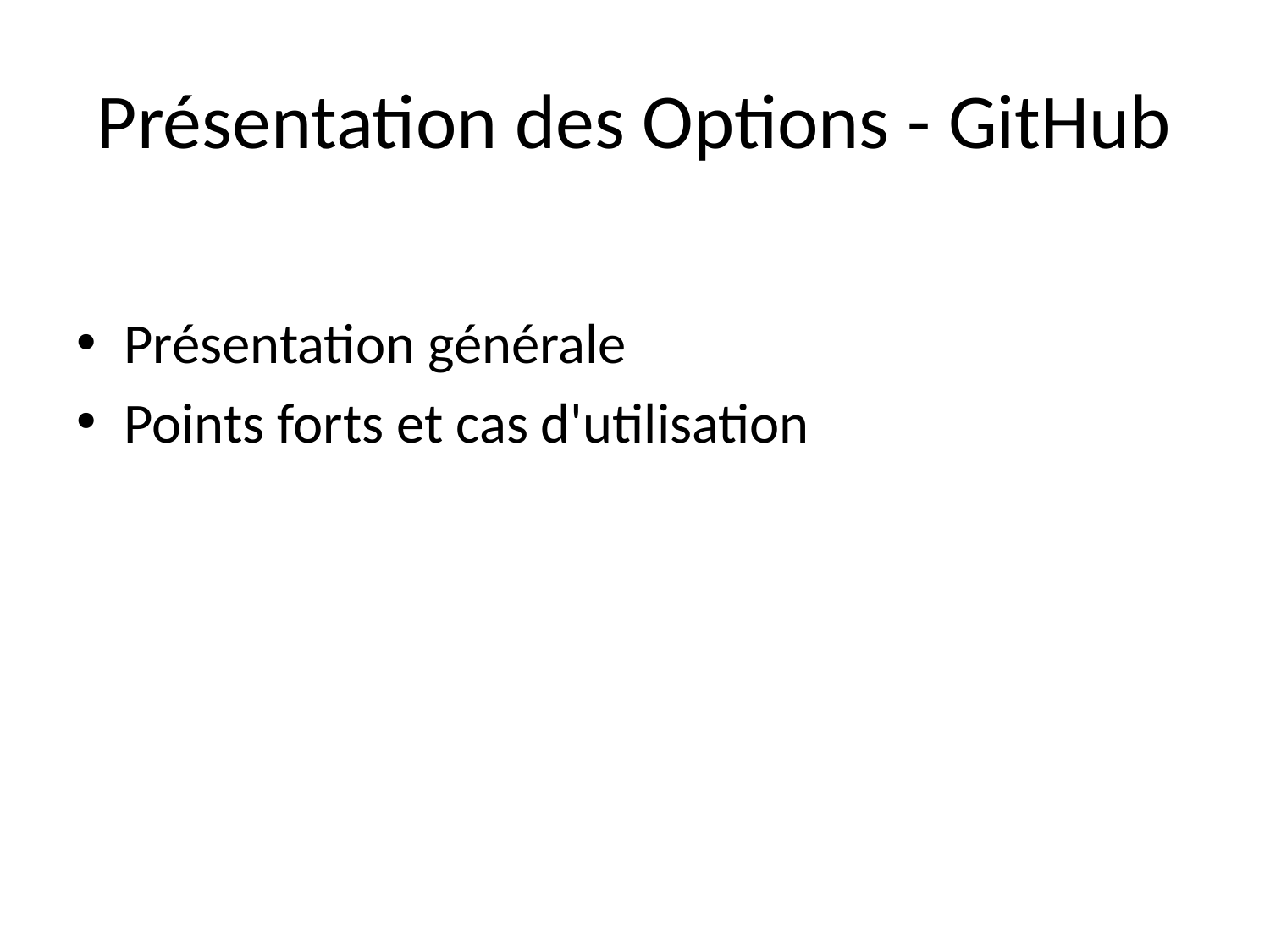

# Présentation des Options - GitHub

Présentation générale
Points forts et cas d'utilisation